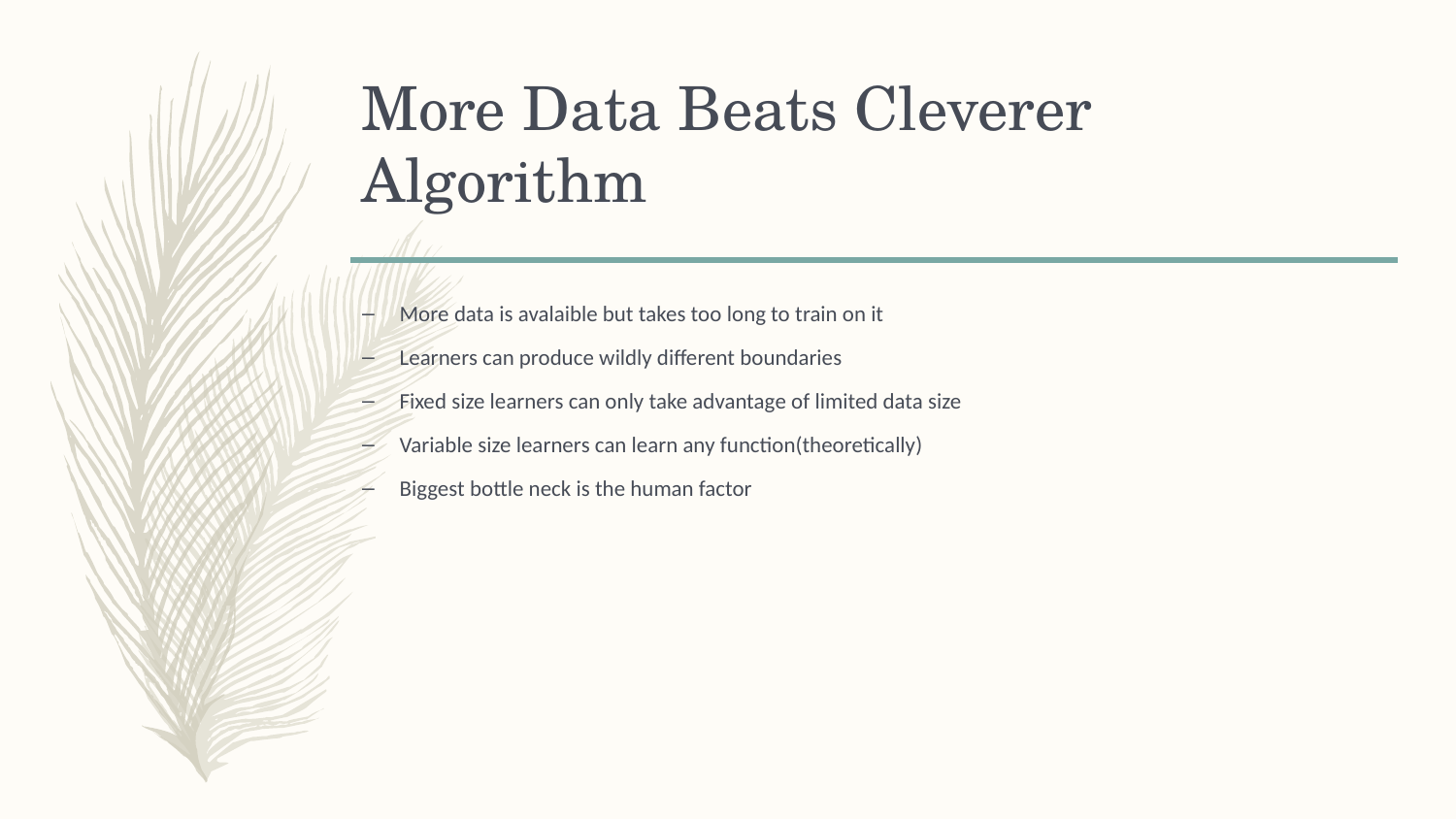

# More Data Beats Cleverer Algorithm
More data is avalaible but takes too long to train on it
Learners can produce wildly different boundaries
Fixed size learners can only take advantage of limited data size
Variable size learners can learn any function(theoretically)
Biggest bottle neck is the human factor